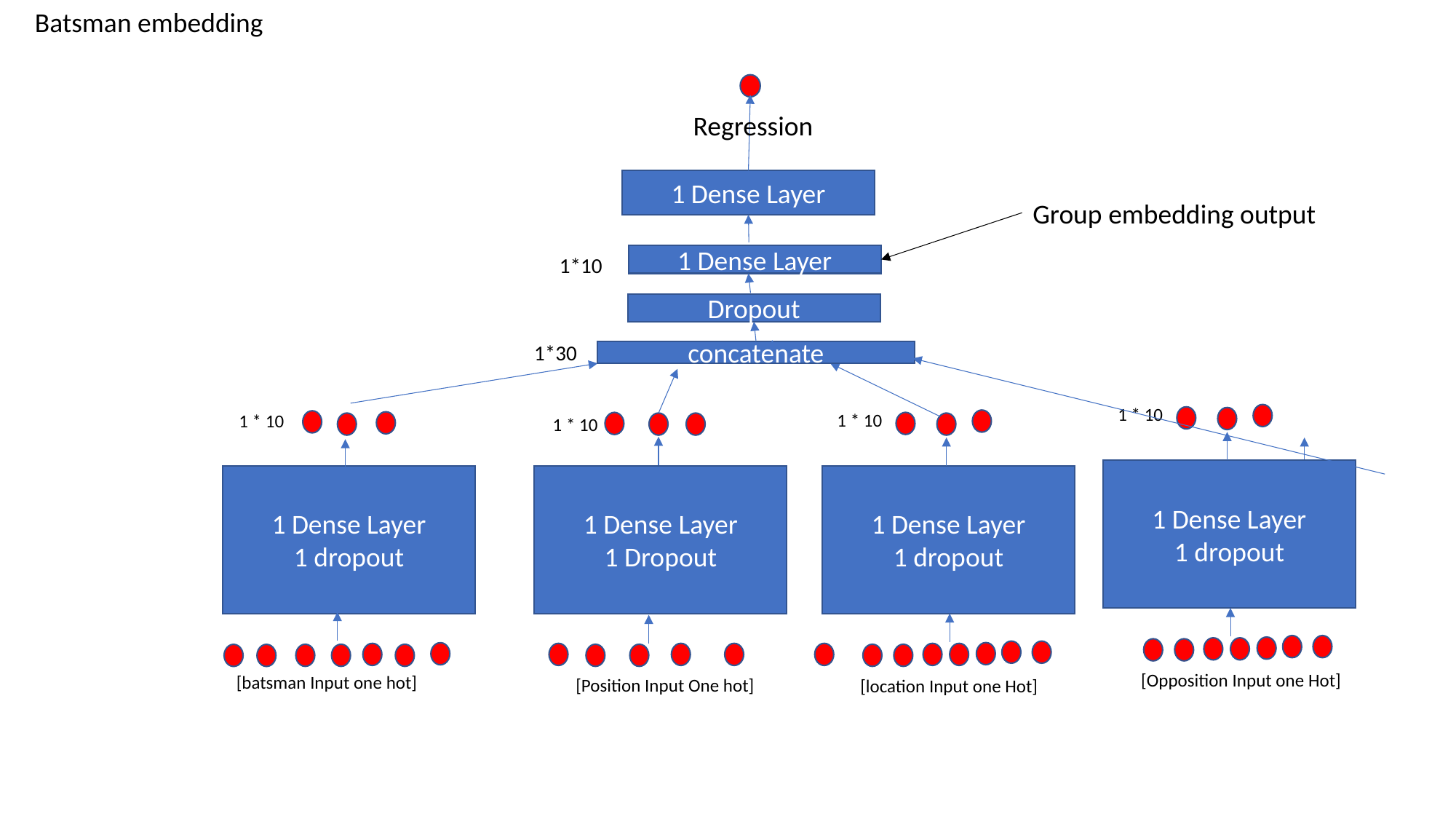

Batsman embedding

Regression
1 Dense Layer
Group embedding output
1 Dense Layer
1*10
Dropout
1*30
concatenate
1 * 10
1 * 10

1 * 10

1 * 10

1 Dense Layer
1 dropout
1 Dense Layer
1 dropout
1 Dense Layer
1 Dropout
1 Dense Layer
1 dropout

[Opposition Input one Hot]
[batsman Input one hot]
[Position Input One hot]
[location Input one Hot]